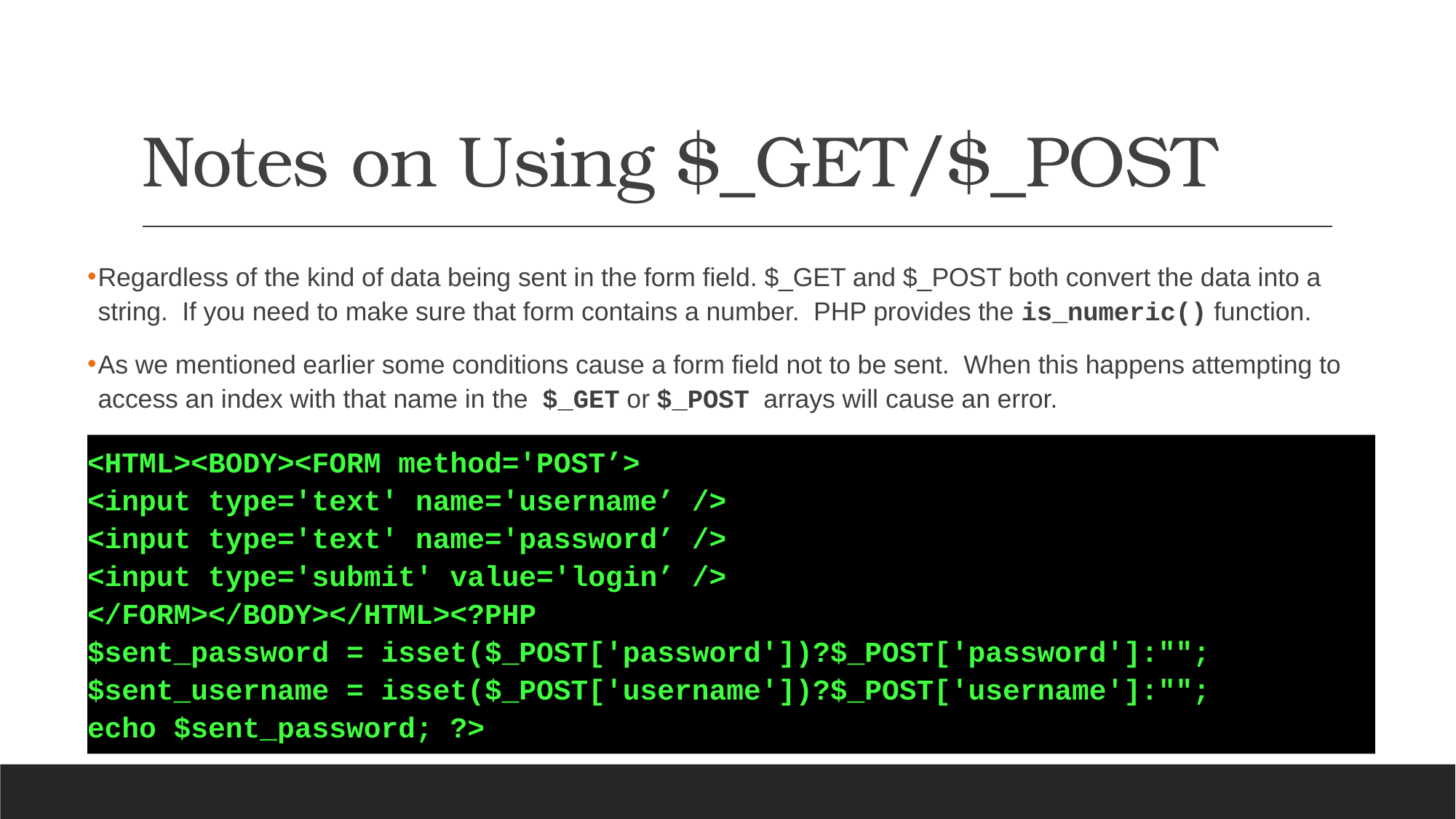

# Notes on Using $_GET/$_POST
Regardless of the kind of data being sent in the form field. $_GET and $_POST both convert the data into a string.  If you need to make sure that form contains a number.  PHP provides the is_numeric() function.
As we mentioned earlier some conditions cause a form field not to be sent.  When this happens attempting to access an index with that name in the  $_GET or $_POST  arrays will cause an error.

<HTML><BODY><FORM method='POST’>
<input type='text' name='username’ />
<input type='text' name='password’ />
<input type='submit' value='login’ />
</FORM></BODY></HTML><?PHP
$sent_password = isset($_POST['password'])?$_POST['password']:"";
$sent_username = isset($_POST['username'])?$_POST['username']:"";
echo $sent_password; ?>